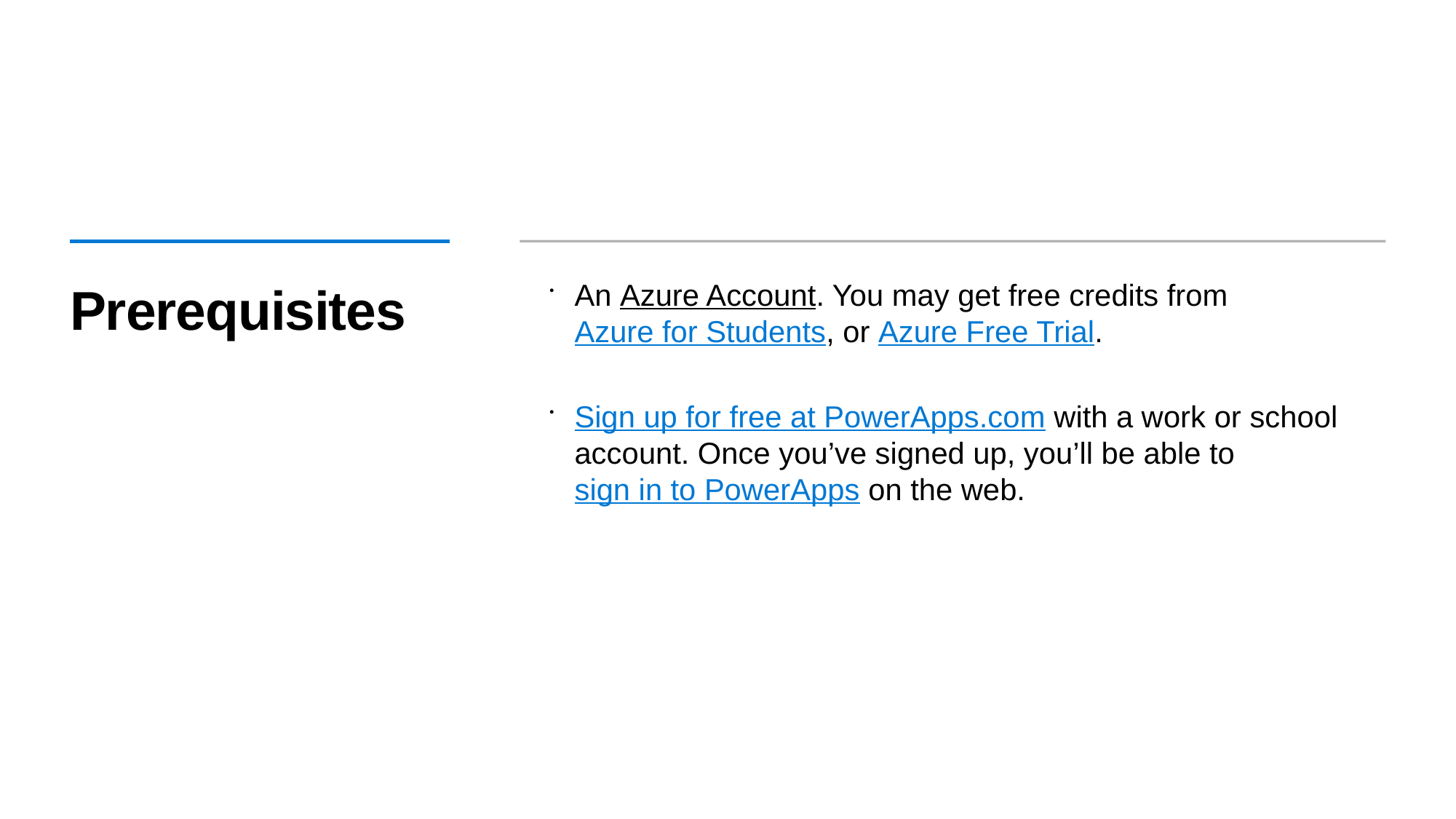

# Prerequisites
An Azure Account. You may get free credits from Azure for Students, or Azure Free Trial.

Sign up for free at PowerApps.com with a work or school account. Once you’ve signed up, you’ll be able to sign in to PowerApps on the web.